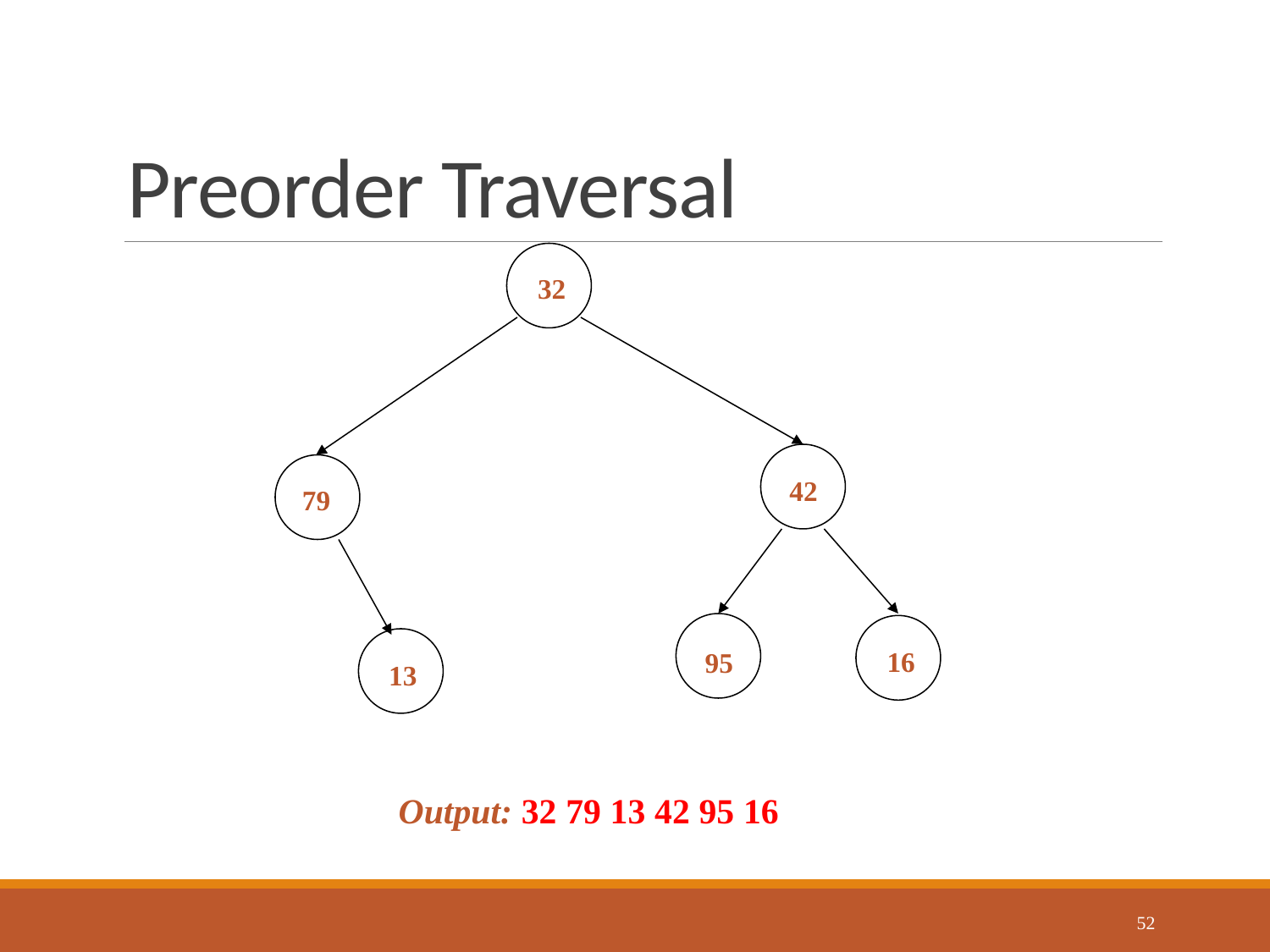

# Preorder Traversal

32

42
79

16
95
13
Output: 32 79 13 42 95 16
52